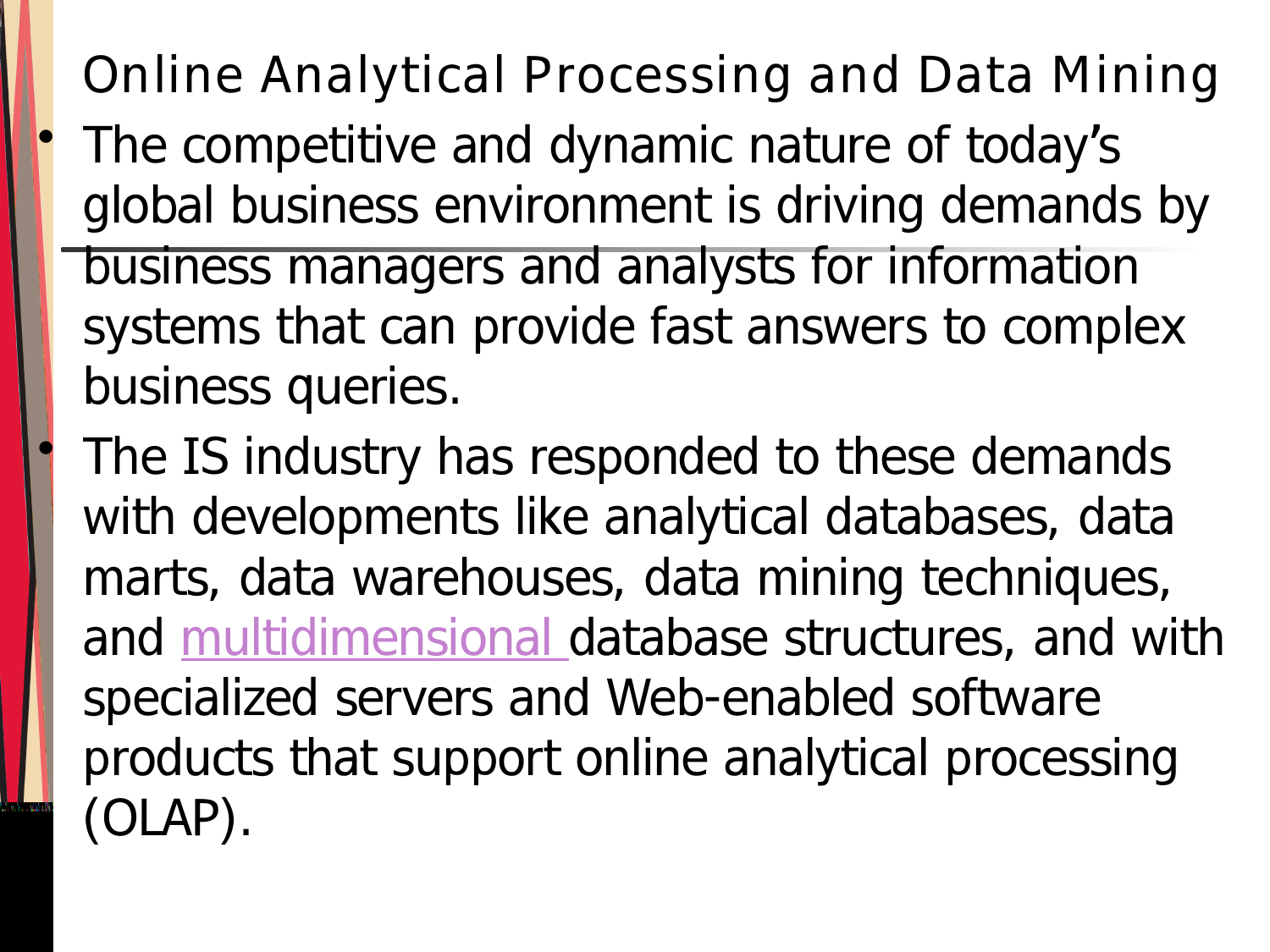

Online Analytical Processing and Data Mining
The competitive and dynamic nature of today’s global business environment is driving demands by business managers and analysts for information systems that can provide fast answers to complex business queries.
The IS industry has responded to these demands with developments like analytical databases, data marts, data warehouses, data mining techniques, and multidimensional database structures, and with specialized servers and Web-enabled software products that support online analytical processing (OLAP).